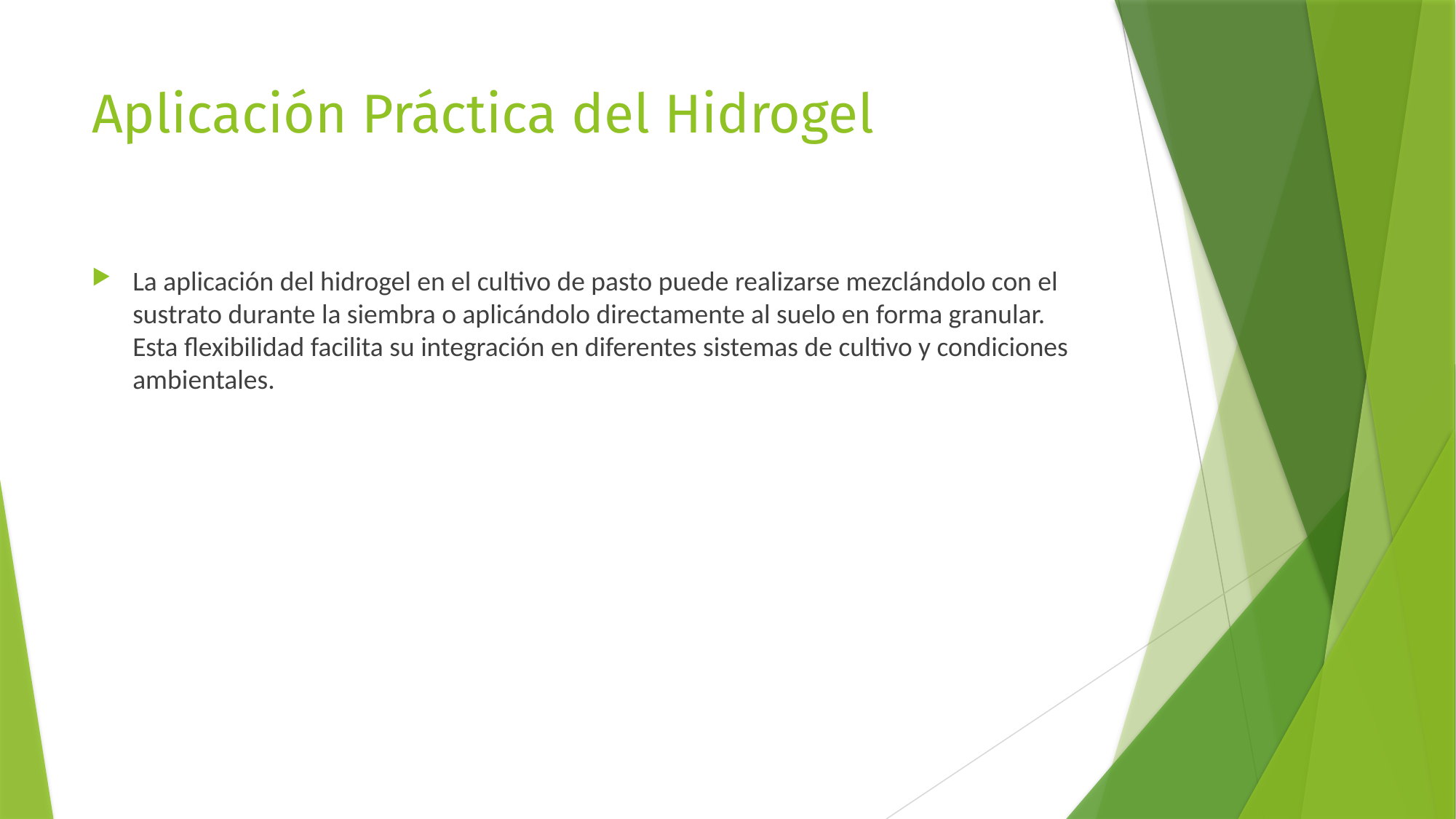

# Aplicación Práctica del Hidrogel
La aplicación del hidrogel en el cultivo de pasto puede realizarse mezclándolo con el sustrato durante la siembra o aplicándolo directamente al suelo en forma granular. Esta flexibilidad facilita su integración en diferentes sistemas de cultivo y condiciones ambientales.